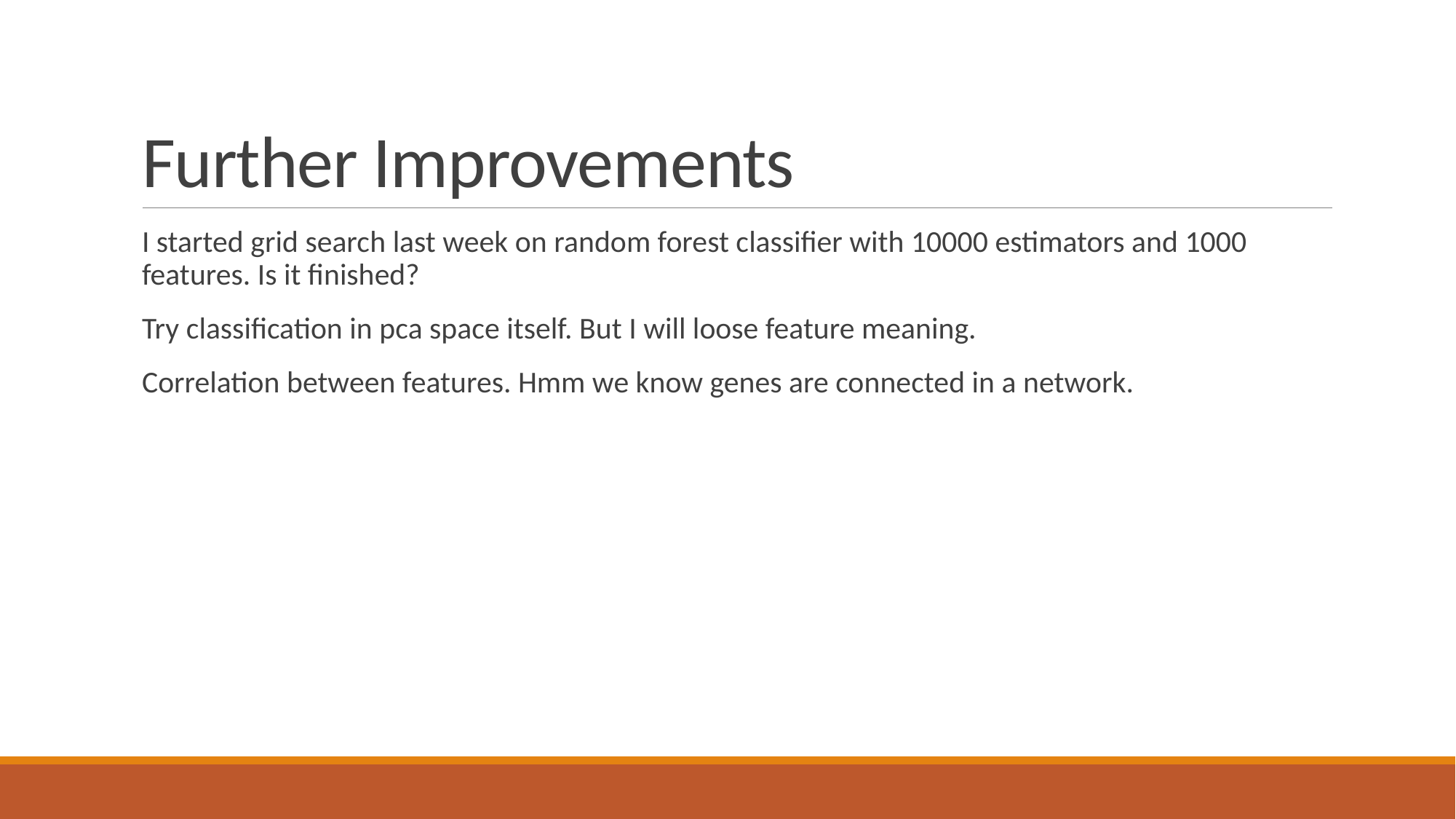

# Further Improvements
I started grid search last week on random forest classifier with 10000 estimators and 1000 features. Is it finished?
Try classification in pca space itself. But I will loose feature meaning.
Correlation between features. Hmm we know genes are connected in a network.